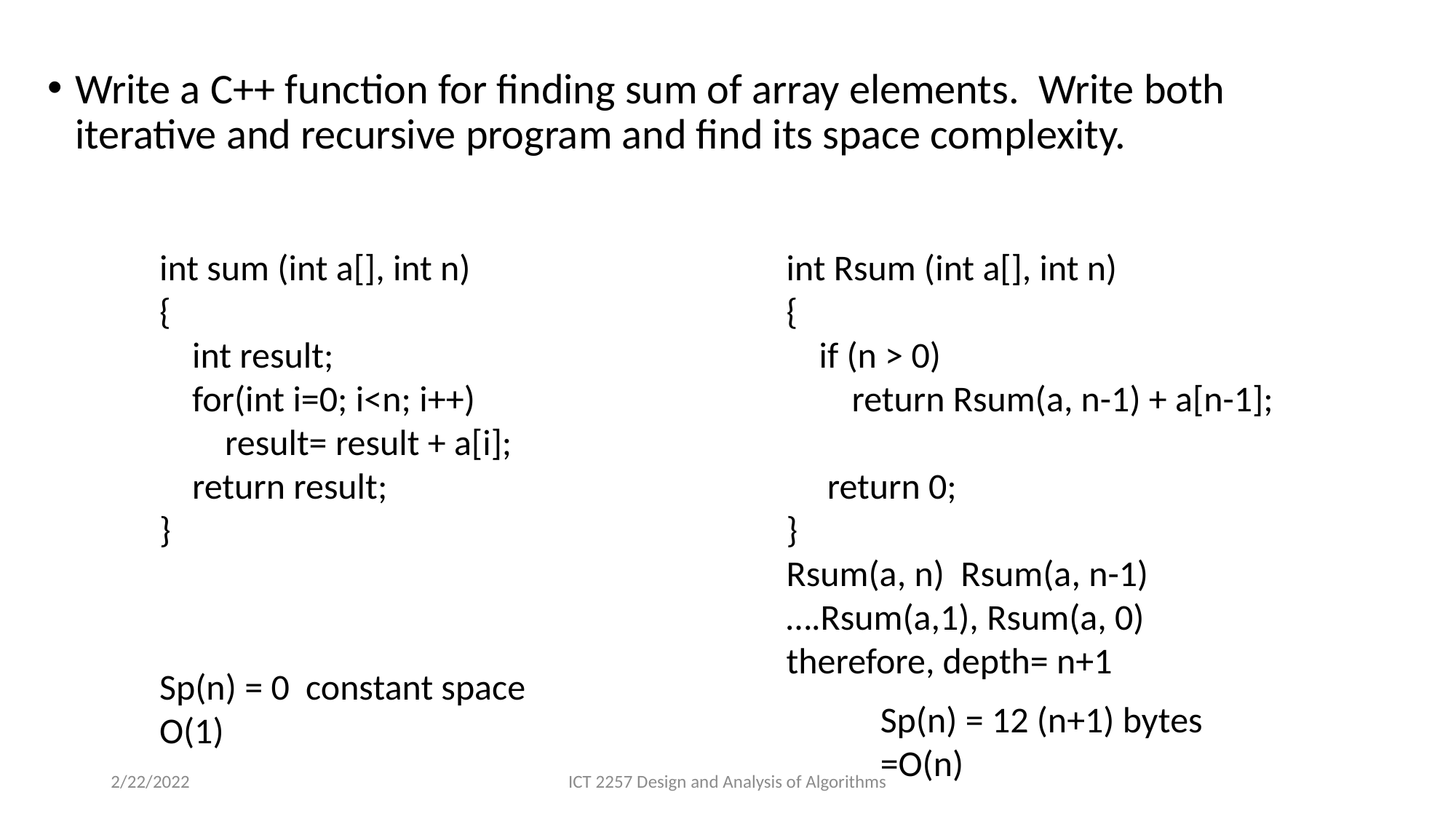

Write a C++ function for finding sum of array elements.  Write both iterative and recursive program and find its space complexity.

int sum (int a[], int n)
{
    int result;
    for(int i=0; i<n; i++)
        result= result + a[i];
    return result;
}
int Rsum (int a[], int n)
{
    if (n > 0)
        return Rsum(a, n-1) + a[n-1];

     return 0;
}
Rsum(a, n)  Rsum(a, n-1)….Rsum(a,1), Rsum(a, 0)   therefore, depth= n+1
Sp(n) = 0  constant space O(1)
Sp(n) = 12 (n+1) bytes =O(n)
2/22/2022
ICT 2257 Design and Analysis of Algorithms